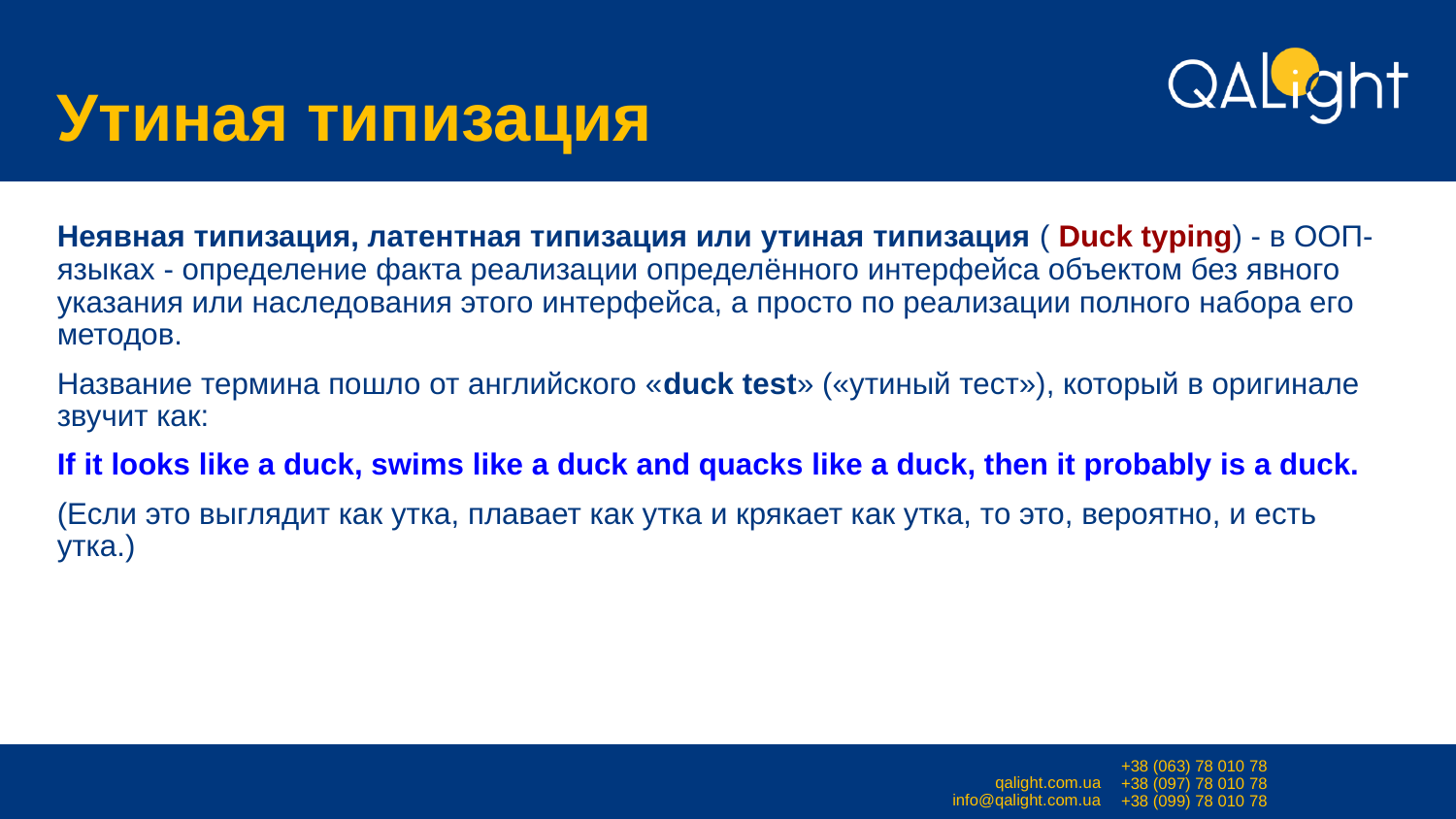

# Утиная типизация
Неявная типизация, латентная типизация или утиная типизация ( Duck typing) - в ООП-языках - определение факта реализации определённого интерфейса объектом без явного указания или наследования этого интерфейса, а просто по реализации полного набора его методов.
Название термина пошло от английского «duck test» («утиный тест»), который в оригинале звучит как:
If it looks like a duck, swims like a duck and quacks like a duck, then it probably is a duck.
(Если это выглядит как утка, плавает как утка и крякает как утка, то это, вероятно, и есть утка.)